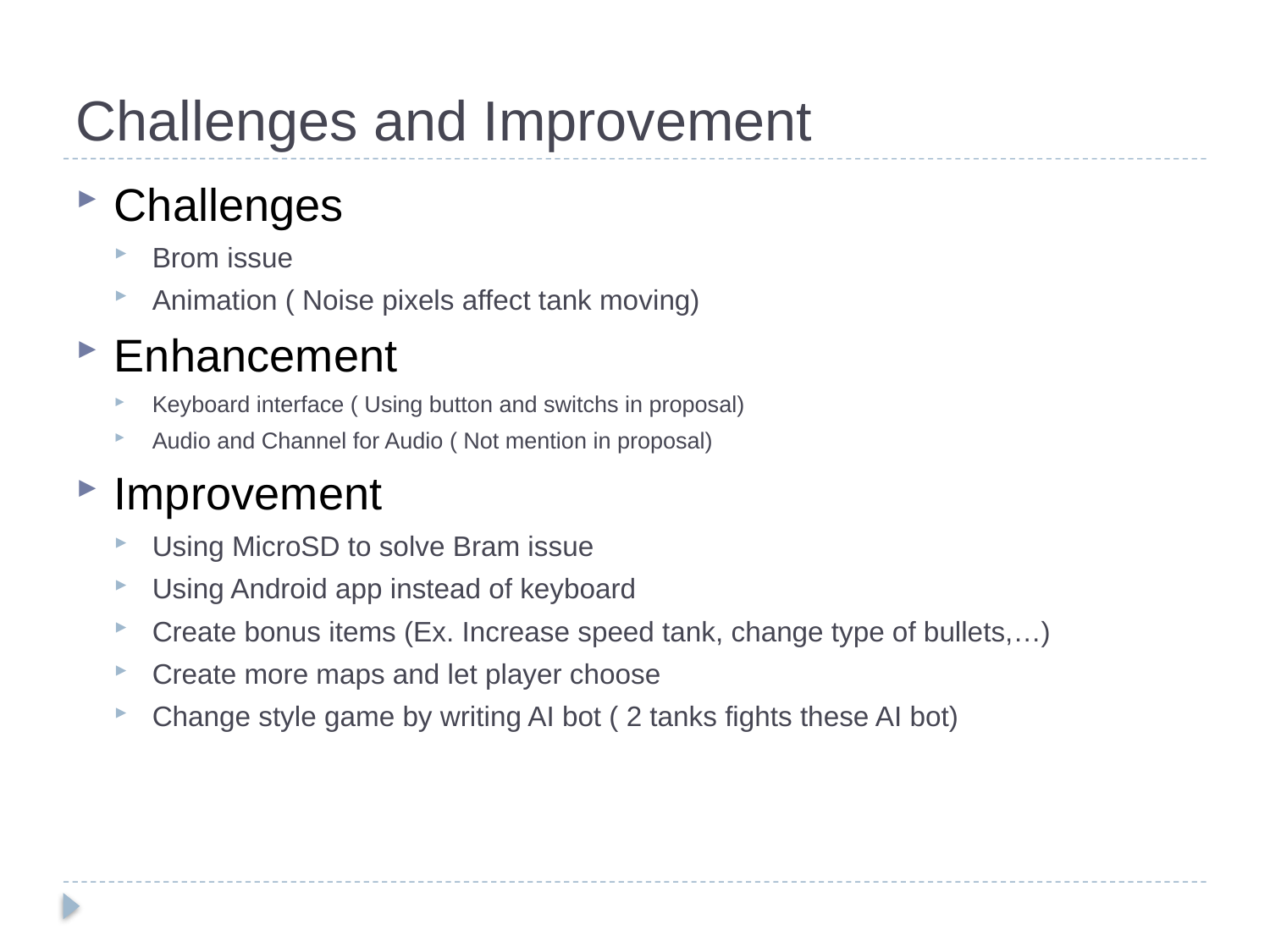

# Challenges and Improvement
Challenges
Brom issue
Animation ( Noise pixels affect tank moving)
Enhancement
Keyboard interface ( Using button and switchs in proposal)
Audio and Channel for Audio ( Not mention in proposal)
Improvement
Using MicroSD to solve Bram issue
Using Android app instead of keyboard
Create bonus items (Ex. Increase speed tank, change type of bullets,…)
Create more maps and let player choose
Change style game by writing AI bot ( 2 tanks fights these AI bot)